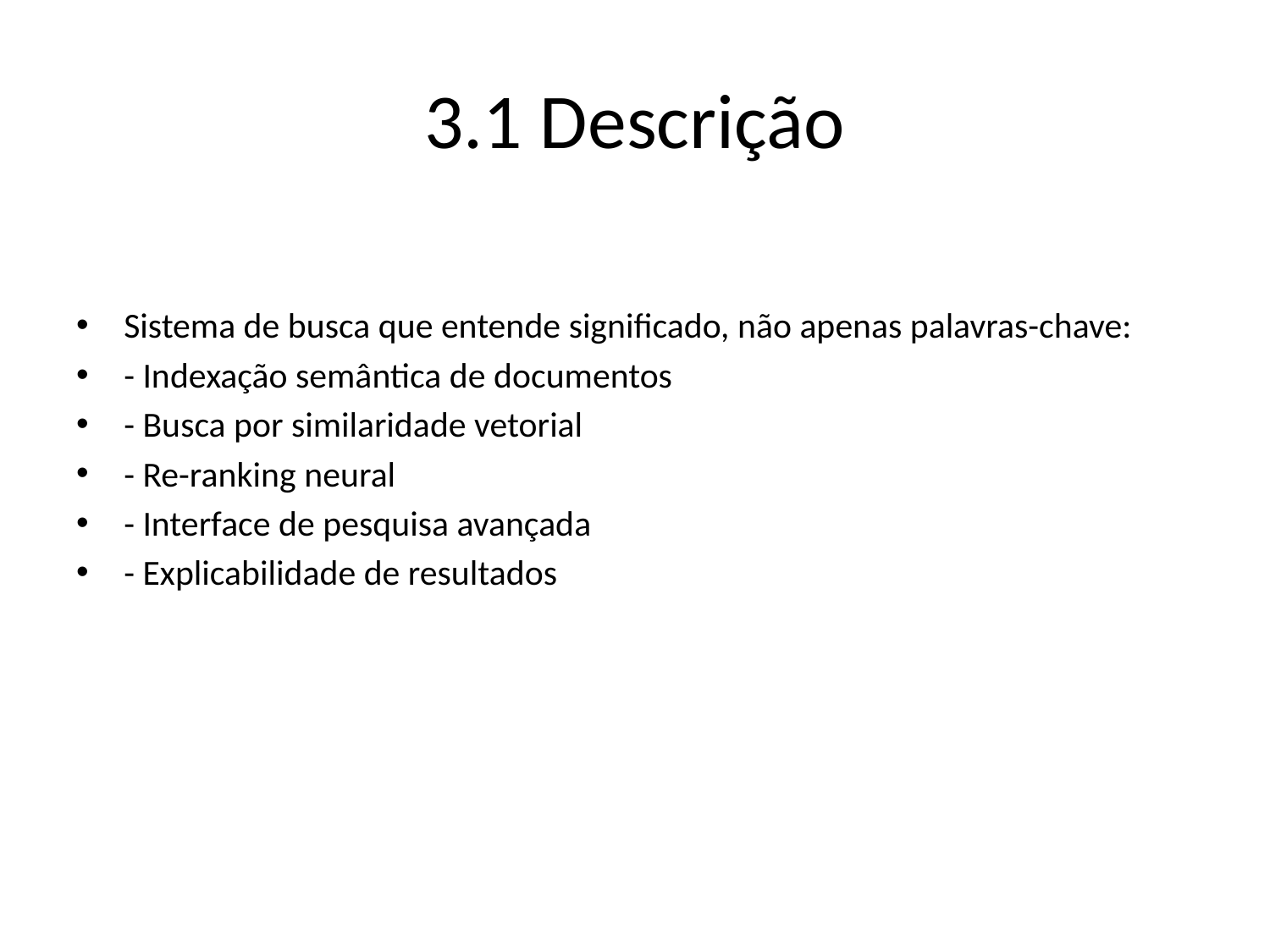

# 3.1 Descrição

Sistema de busca que entende significado, não apenas palavras-chave:
- Indexação semântica de documentos
- Busca por similaridade vetorial
- Re-ranking neural
- Interface de pesquisa avançada
- Explicabilidade de resultados